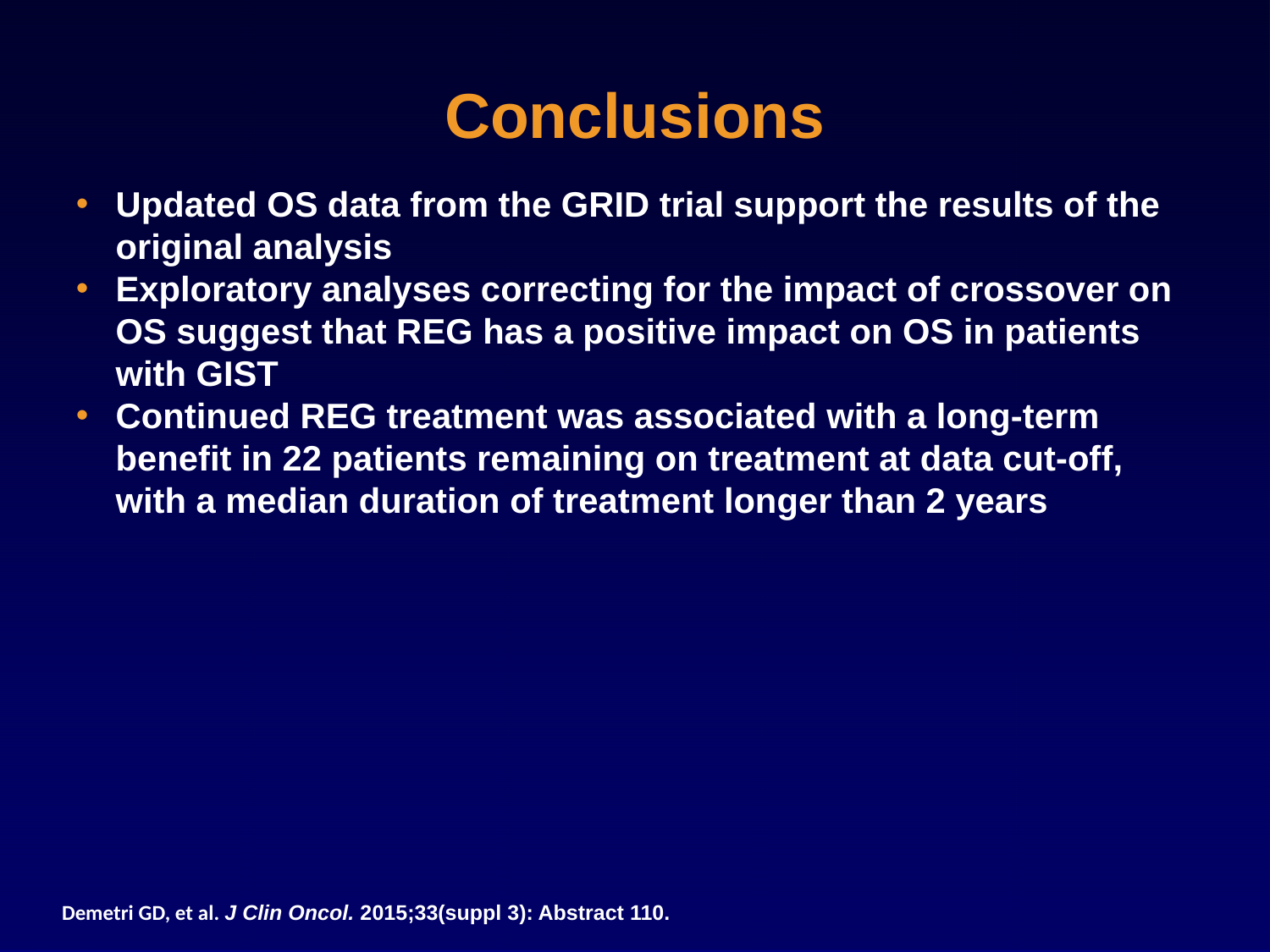

Conclusions
Updated OS data from the GRID trial support the results of the original analysis
Exploratory analyses correcting for the impact of crossover on OS suggest that REG has a positive impact on OS in patients with GIST
Continued REG treatment was associated with a long-term benefit in 22 patients remaining on treatment at data cut-off, with a median duration of treatment longer than 2 years
Demetri GD, et al. J Clin Oncol. 2015;33(suppl 3): Abstract 110.